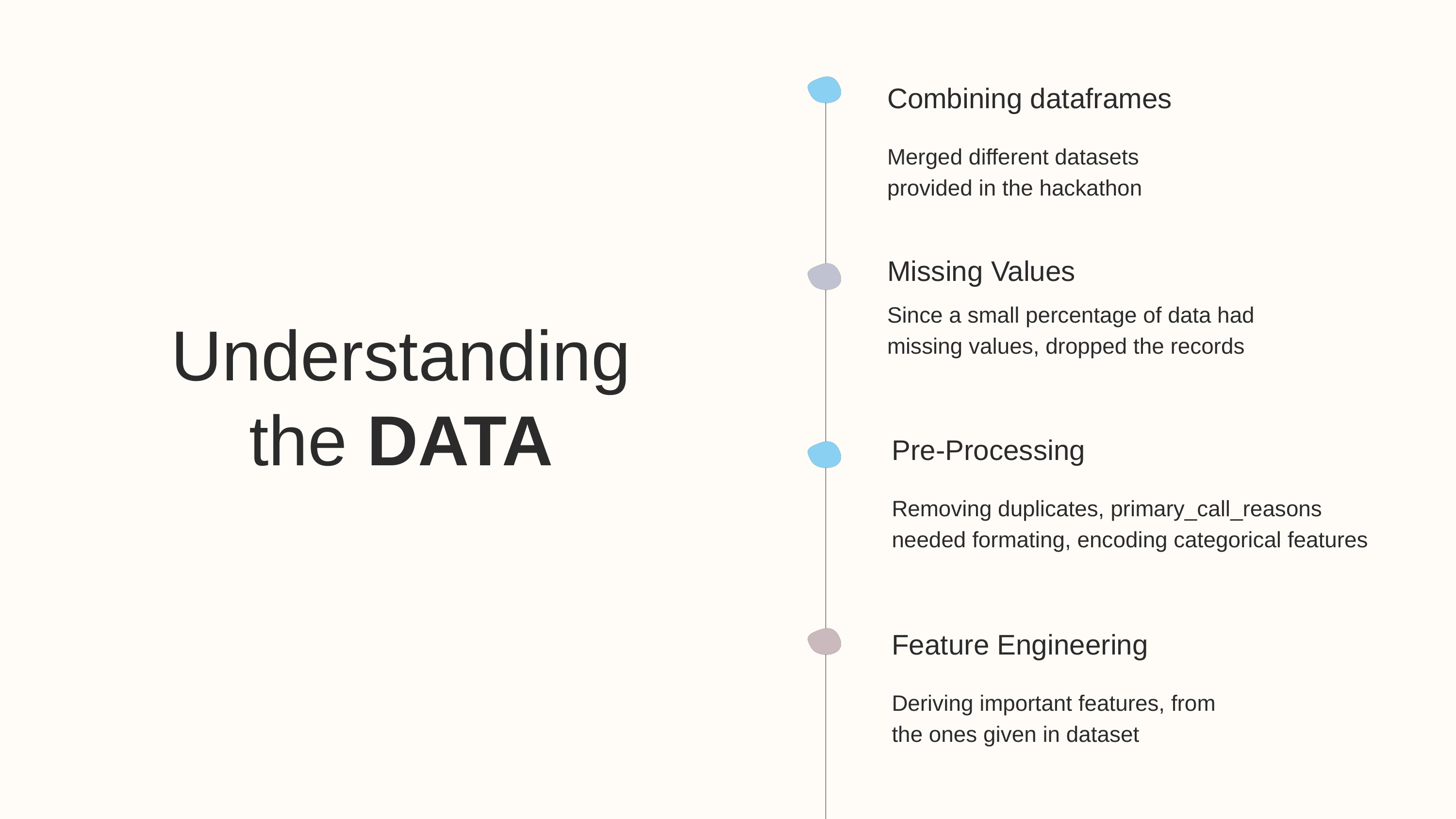

Combining dataframes
Merged different datasets provided in the hackathon
Missing Values

Since a small percentage of data had missing values, dropped the records
Understanding the DATA
Pre-Processing
Removing duplicates, primary_call_reasons needed formating, encoding categorical features

Feature Engineering
Deriving important features, from the ones given in dataset